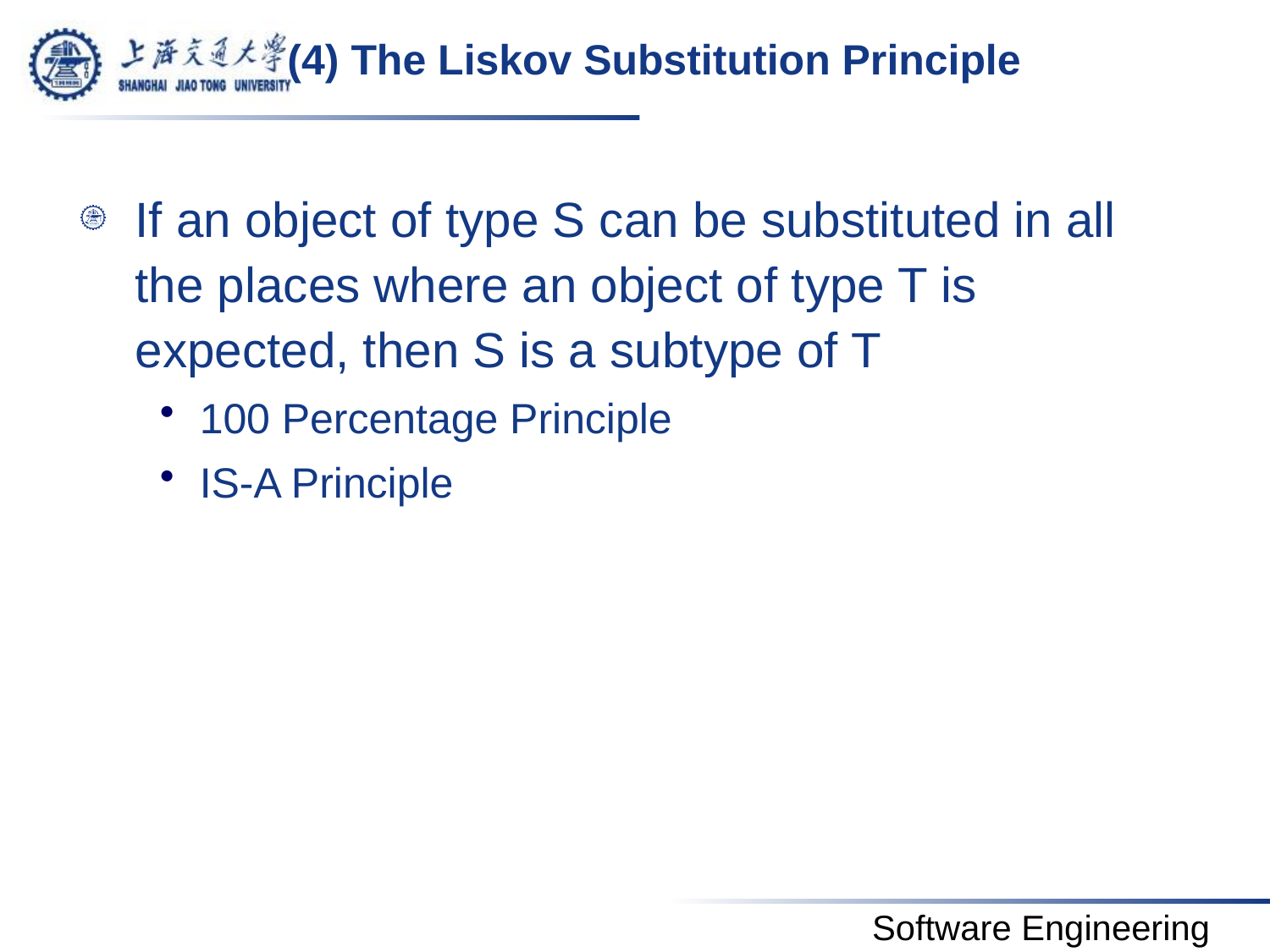

# (4) The Liskov Substitution Principle
If an object of type S can be substituted in all the places where an object of type T is expected, then S is a subtype of T
100 Percentage Principle
IS-A Principle